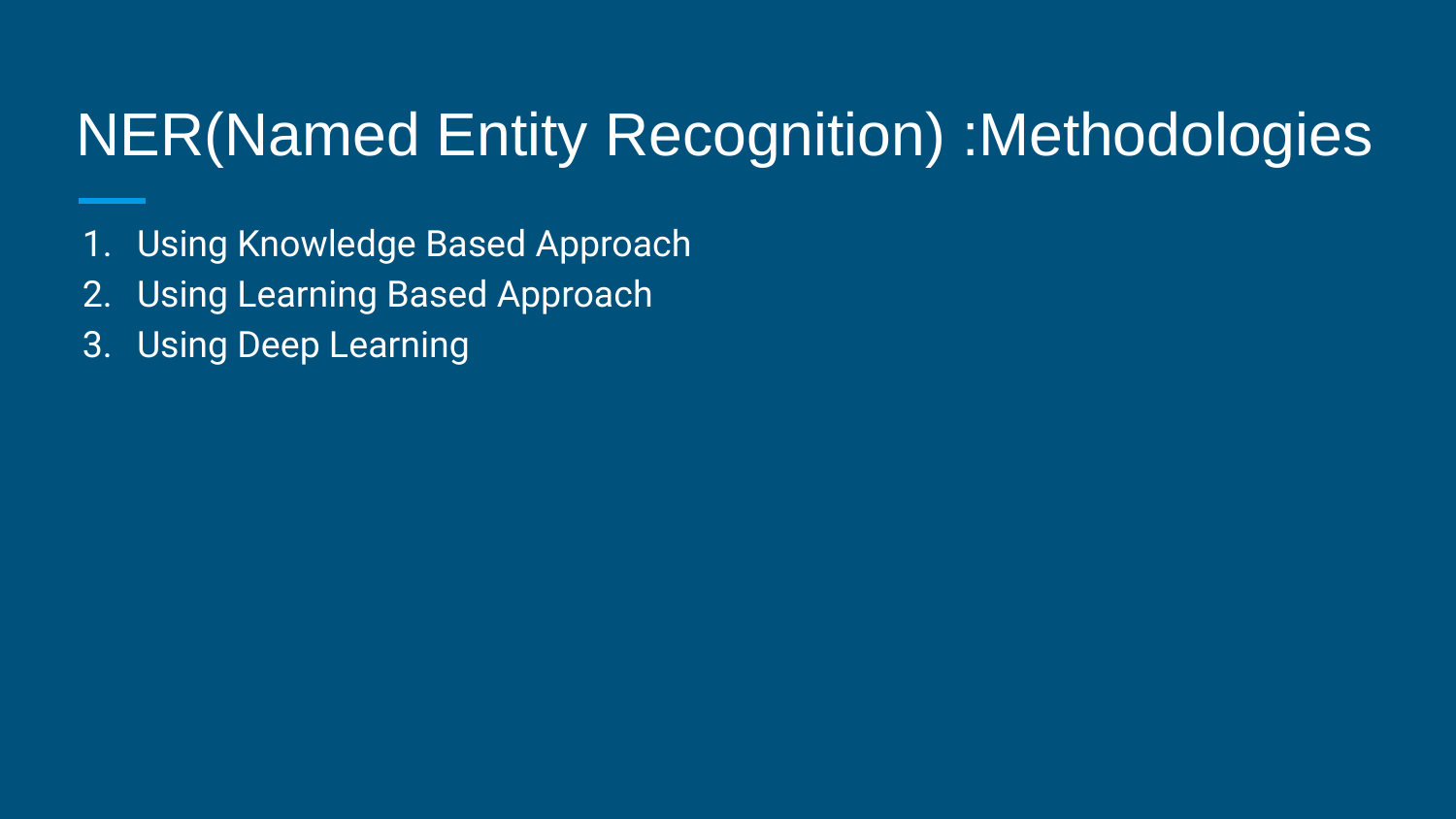

# NER(Named Entity Recognition) :Methodologies
Using Knowledge Based Approach
Using Learning Based Approach
Using Deep Learning